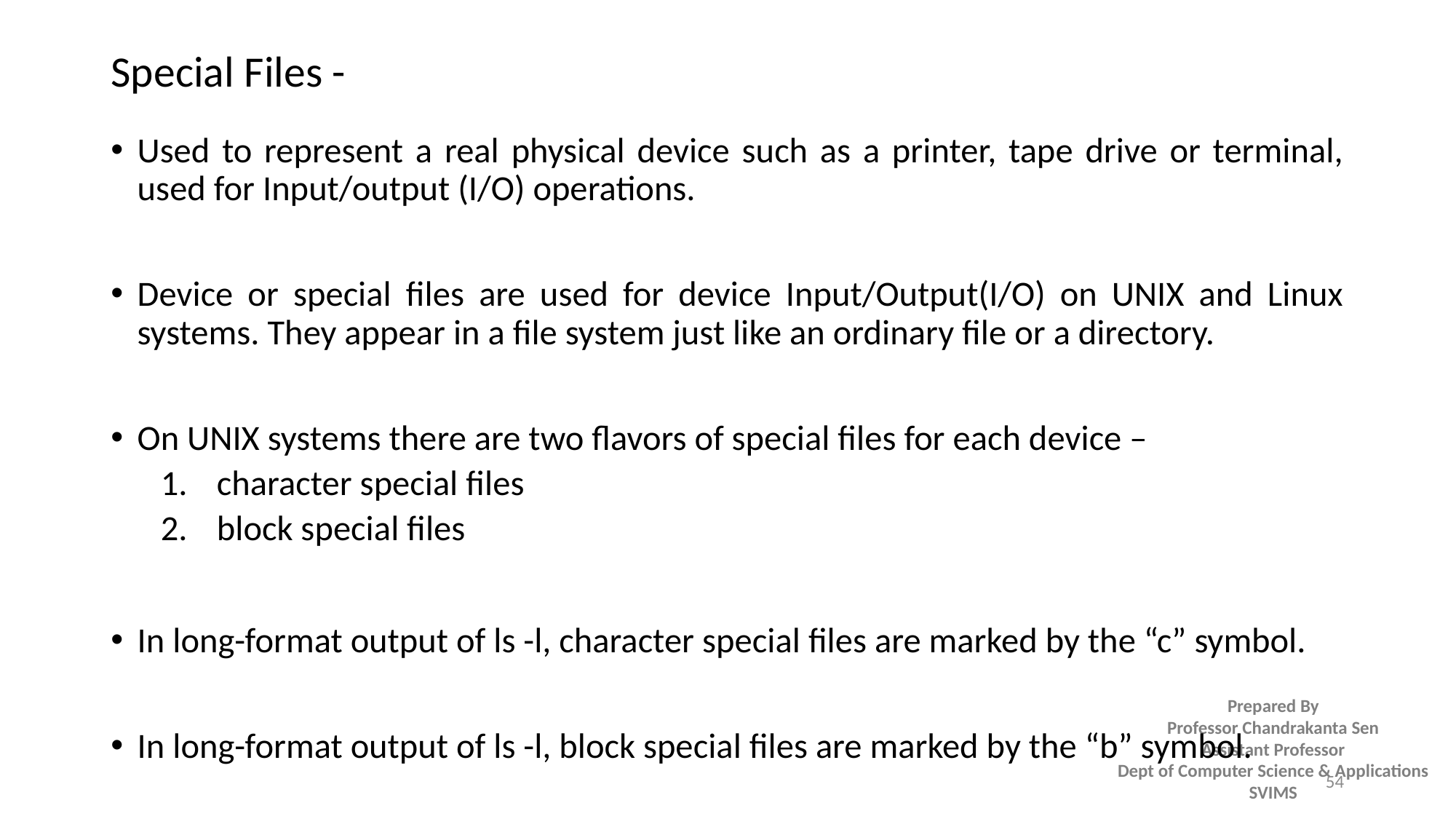

# Special Files -
Used to represent a real physical device such as a printer, tape drive or terminal, used for Input/output (I/O) operations.

Device or special files are used for device Input/Output(I/O) on UNIX and Linux systems. They appear in a file system just like an ordinary file or a directory.

On UNIX systems there are two flavors of special files for each device –
character special files
block special files

In long-format output of ls -l, character special files are marked by the “c” symbol.

In long-format output of ls -l, block special files are marked by the “b” symbol.
54